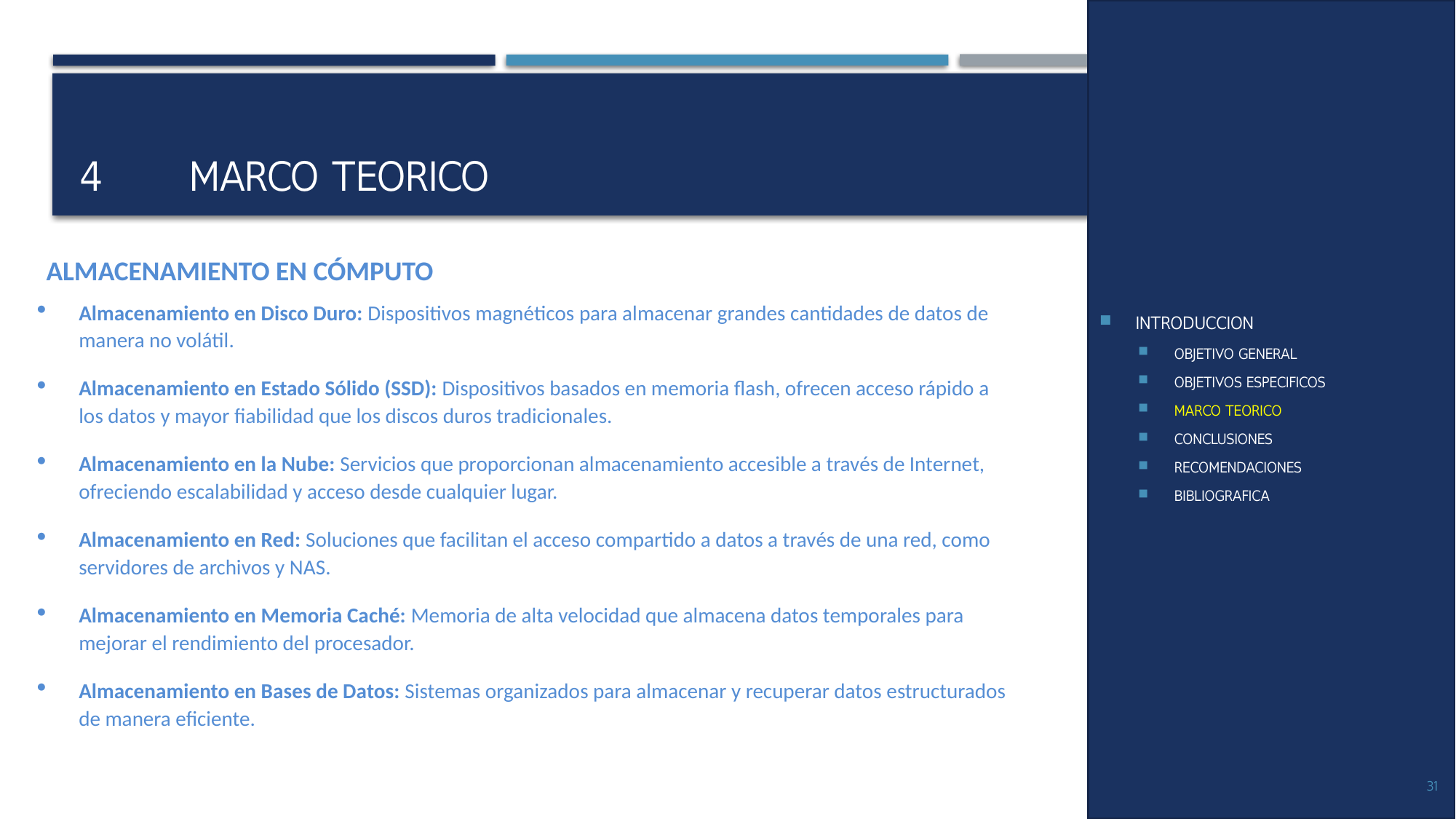

INTRODUCCION
OBJETIVO GENERAL
OBJETIVOS ESPECIFICOS
MARCO TEORICO
CONCLUSIONES
RECOMENDACIONES
BIBLIOGRAFICA
# 4	MARCO TEORICO
ALMACENAMIENTO EN CÓMPUTO
Almacenamiento en Disco Duro: Dispositivos magnéticos para almacenar grandes cantidades de datos de manera no volátil.
Almacenamiento en Estado Sólido (SSD): Dispositivos basados en memoria flash, ofrecen acceso rápido a los datos y mayor fiabilidad que los discos duros tradicionales.
Almacenamiento en la Nube: Servicios que proporcionan almacenamiento accesible a través de Internet, ofreciendo escalabilidad y acceso desde cualquier lugar.
Almacenamiento en Red: Soluciones que facilitan el acceso compartido a datos a través de una red, como servidores de archivos y NAS.
Almacenamiento en Memoria Caché: Memoria de alta velocidad que almacena datos temporales para mejorar el rendimiento del procesador.
Almacenamiento en Bases de Datos: Sistemas organizados para almacenar y recuperar datos estructurados de manera eficiente.
31